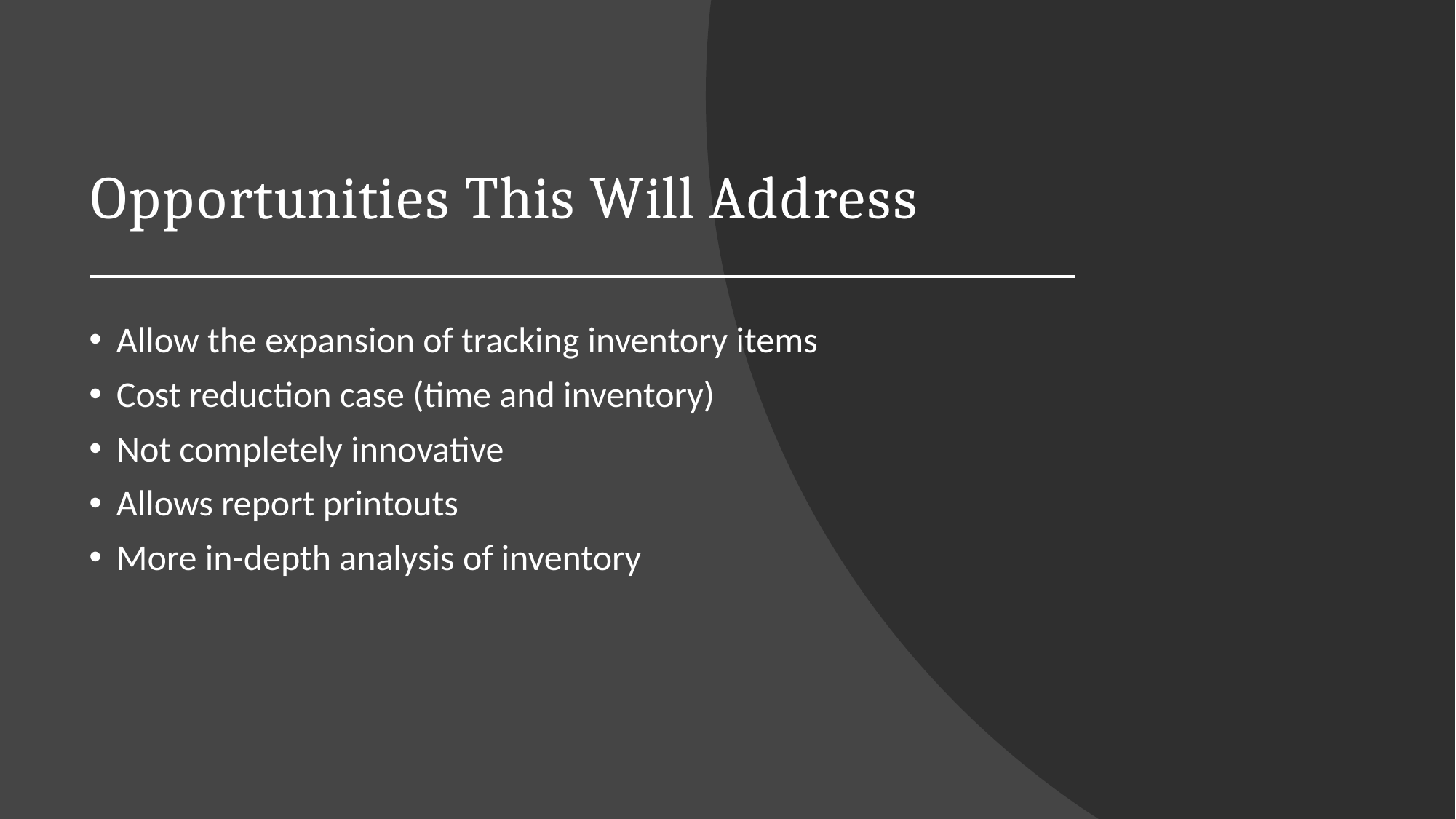

# Opportunities This Will Address
Allow the expansion of tracking inventory items
Cost reduction case (time and inventory)
Not completely innovative
Allows report printouts
More in-depth analysis of inventory